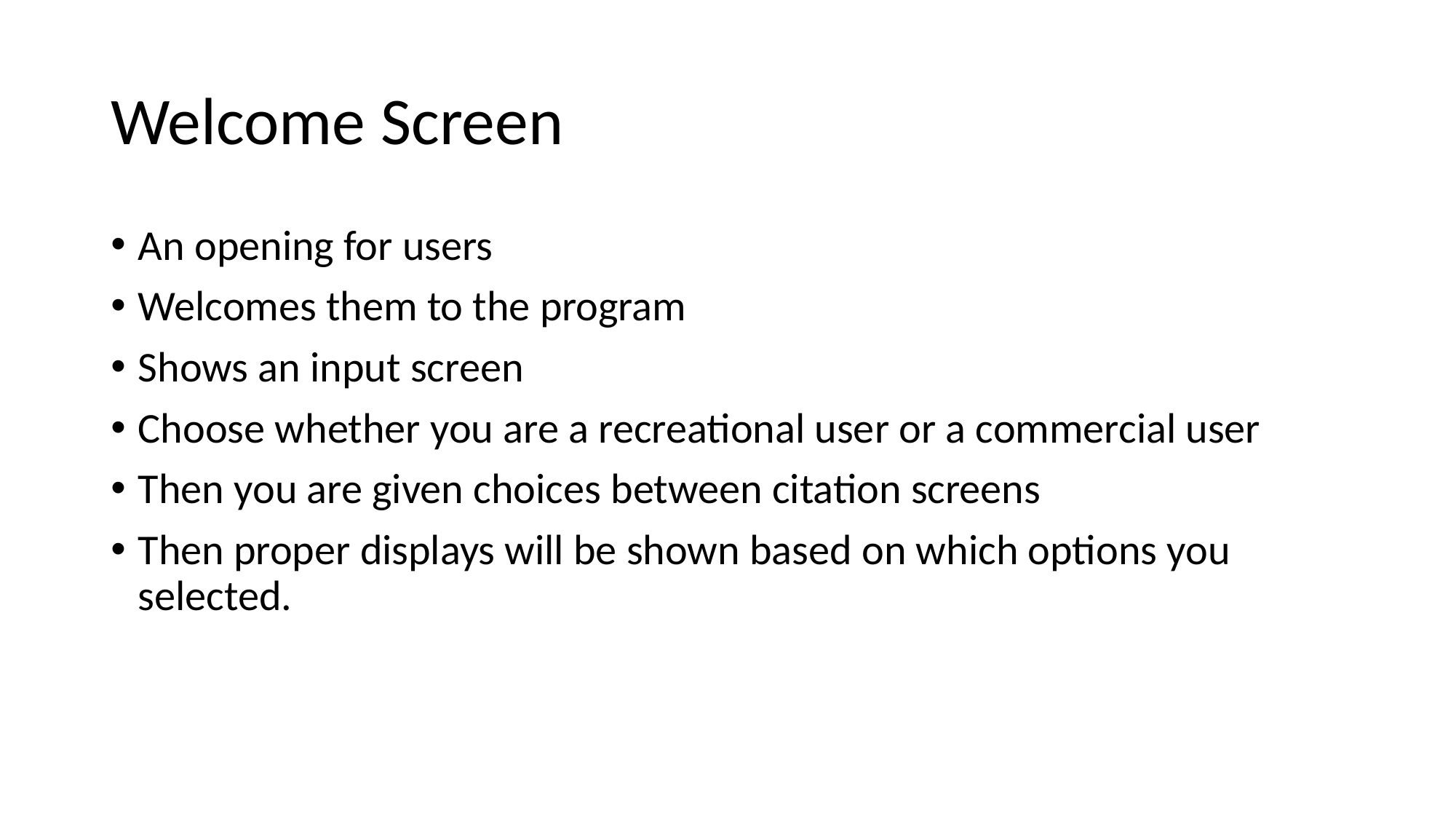

# Welcome Screen
An opening for users
Welcomes them to the program
Shows an input screen
Choose whether you are a recreational user or a commercial user
Then you are given choices between citation screens
Then proper displays will be shown based on which options you selected.